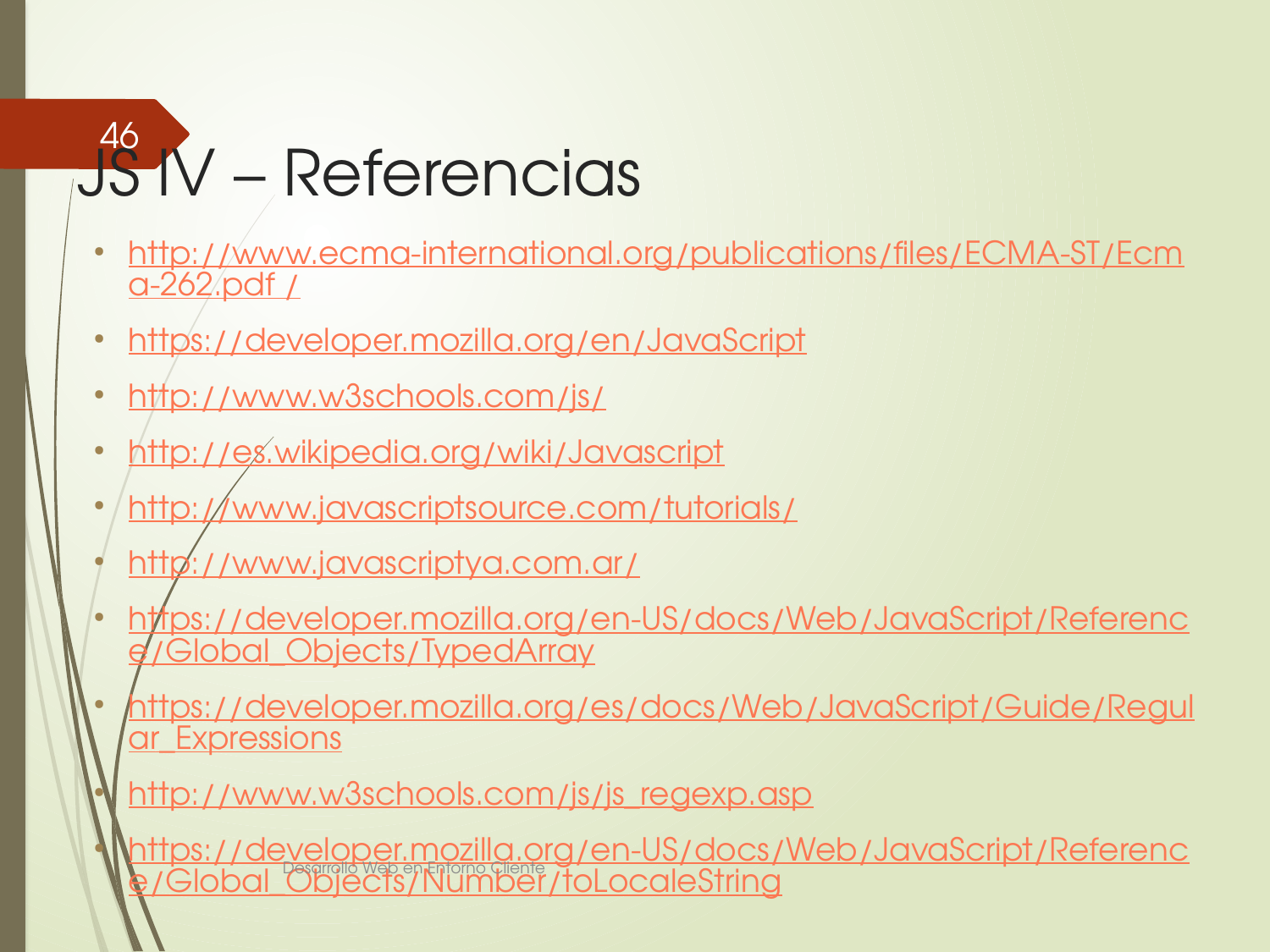

46
# JS IV – Referencias
http://www.ecma-international.org/publications/files/ECMA-ST/Ecma-262.pdf /
https://developer.mozilla.org/en/JavaScript
http://www.w3schools.com/js/
http://es.wikipedia.org/wiki/Javascript
http://www.javascriptsource.com/tutorials/
http://www.javascriptya.com.ar/
https://developer.mozilla.org/en-US/docs/Web/JavaScript/Reference/Global_Objects/TypedArray
https://developer.mozilla.org/es/docs/Web/JavaScript/Guide/Regular_Expressions
http://www.w3schools.com/js/js_regexp.asp
https://developer.mozilla.org/en-US/docs/Web/JavaScript/Reference/Global_Objects/Number/toLocaleString

Desarrollo Web en Entorno Cliente